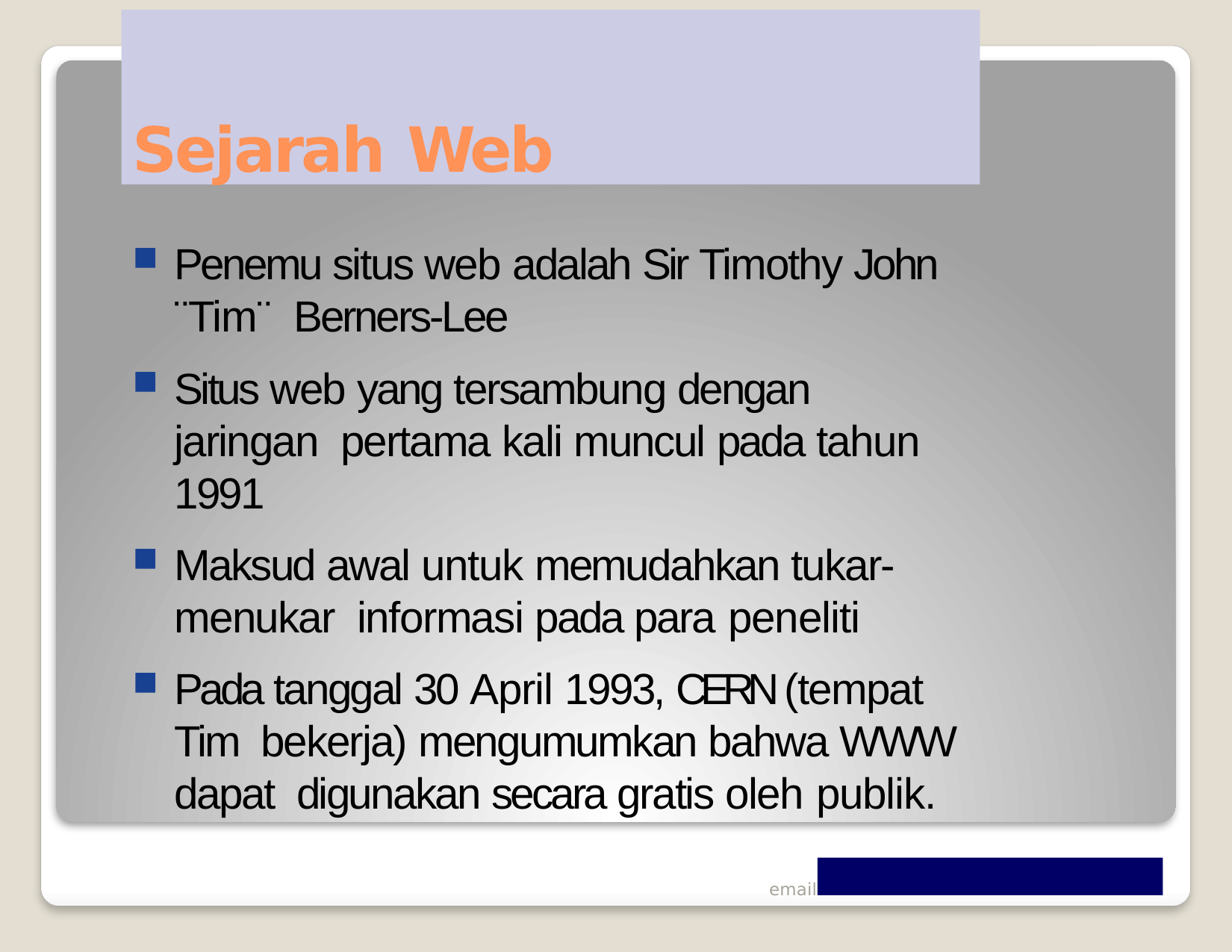

# Sejarah Web
Penemu situs web adalah Sir Timothy John ¨Tim¨  Berners-Lee
Situs web yang tersambung dengan jaringan  pertama kali muncul pada tahun 1991
Maksud awal untuk memudahkan tukar-menukar  informasi pada para peneliti
Pada tanggal 30 April 1993, CERN (tempat Tim  bekerja) mengumumkan bahwa WWW dapat  digunakan secara gratis oleh publik.

email